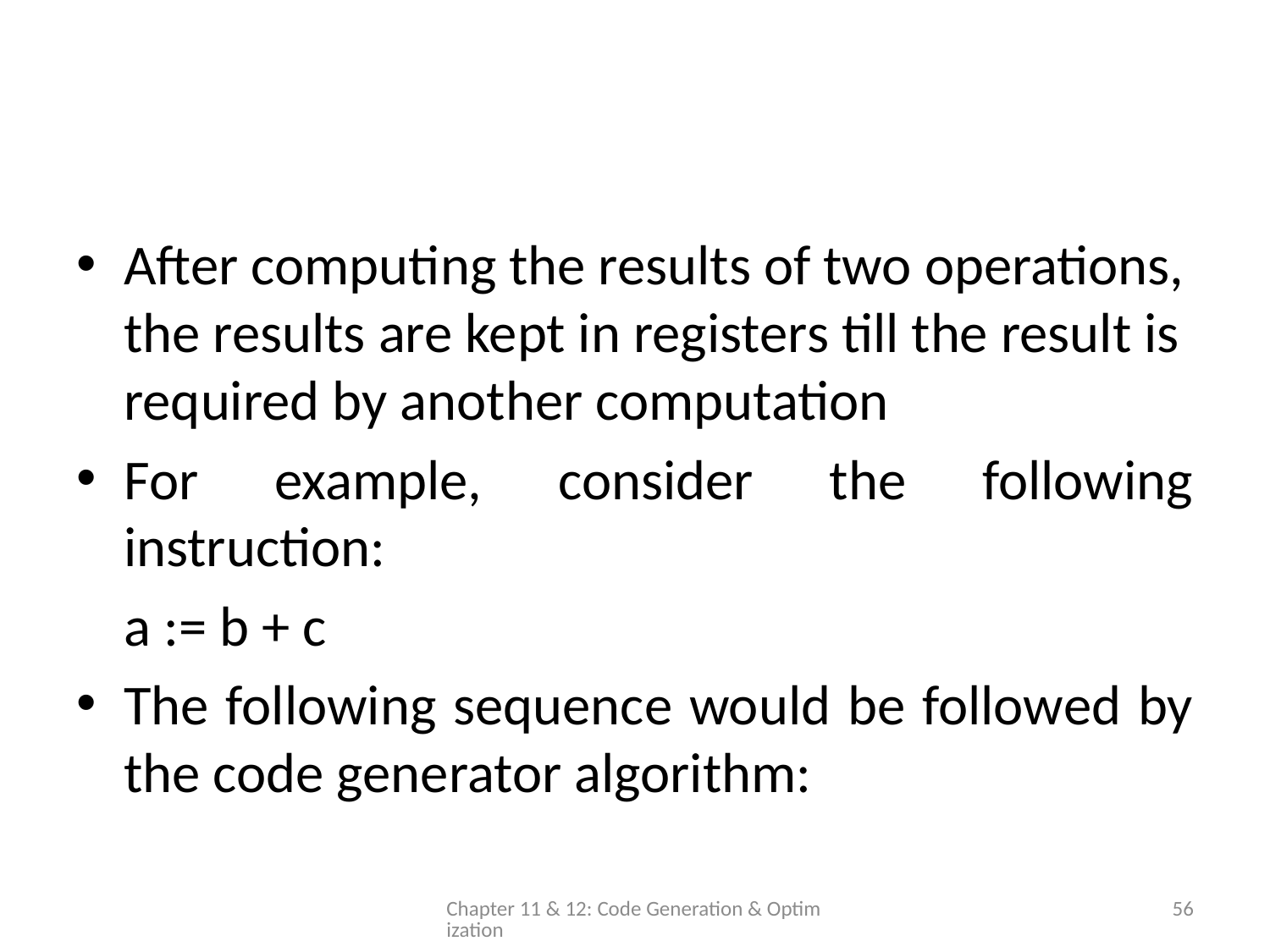

#
After computing the results of two operations, the results are kept in registers till the result is required by another computation
For example, consider the following instruction:
	a := b + c
The following sequence would be followed by the code generator algorithm:

Chapter 11 & 12: Code Generation & Optimization
56